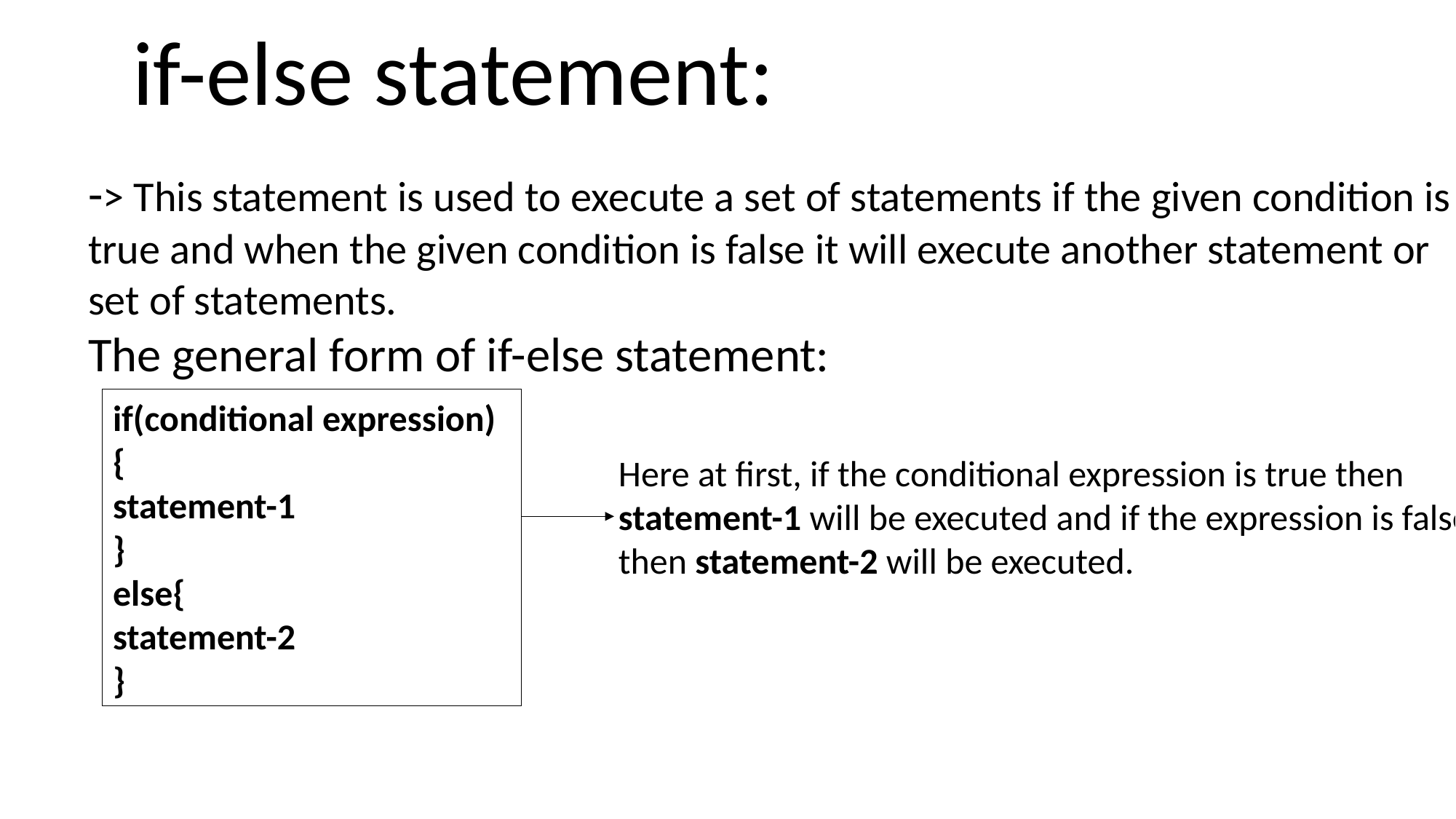

if-else statement:
-> This statement is used to execute a set of statements if the given condition is true and when the given condition is false it will execute another statement or set of statements.
The general form of if-else statement:
if(conditional expression)
{
statement-1
}
else{
statement-2
}
Here at first, if the conditional expression is true then statement-1 will be executed and if the expression is false then statement-2 will be executed.